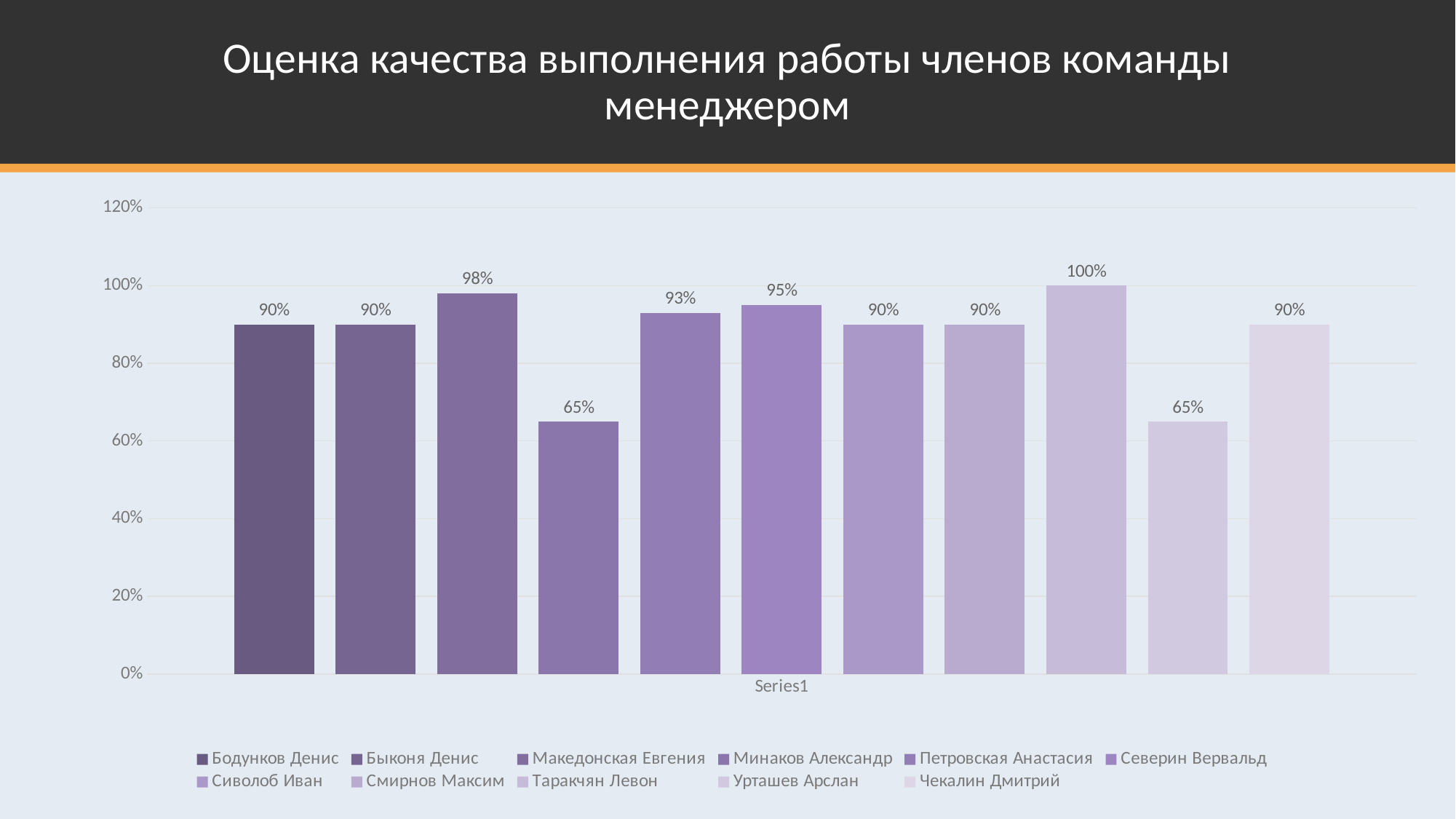

# Оценка качества выполнения работы членов команды менеджером

### Chart

| Category | Бодунков Денис | Быконя Денис | Македонская Евгения | Минаков Александр | Петровская Анастасия | Северин Вервальд | Сиволоб Иван | Смирнов Максим | Таракчян Левон | Урташев Арслан | Чекалин Дмитрий |
|---|---|---|---|---|---|---|---|---|---|---|---|
|  | 0.9 | 0.9 | 0.98 | 0.65 | 0.93 | 0.95 | 0.9 | 0.9 | 1.0 | 0.65 | 0.9 |